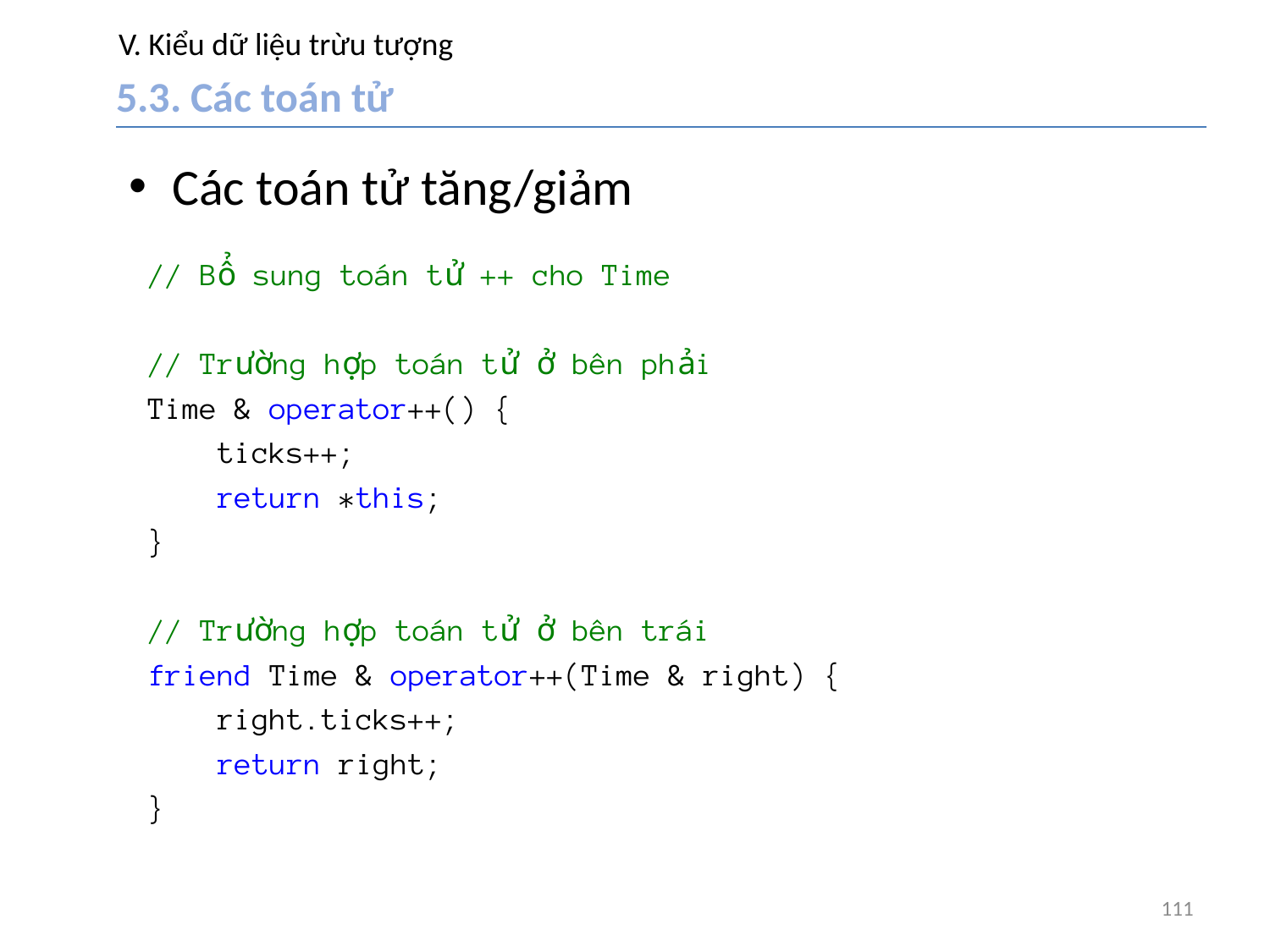

# V. Kiểu dữ liệu trừu tượng
5.3. Các toán tử
Các toán tử tăng/giảm
// Bổ sung toán tử ++ cho Time

// Trường hợp toán tử ở bên phải
Time & operator++() {
    ticks++;
    return *this;
}

// Trường hợp toán tử ở bên trái
friend Time & operator++(Time & right) {
    right.ticks++;
    return right;
}

111